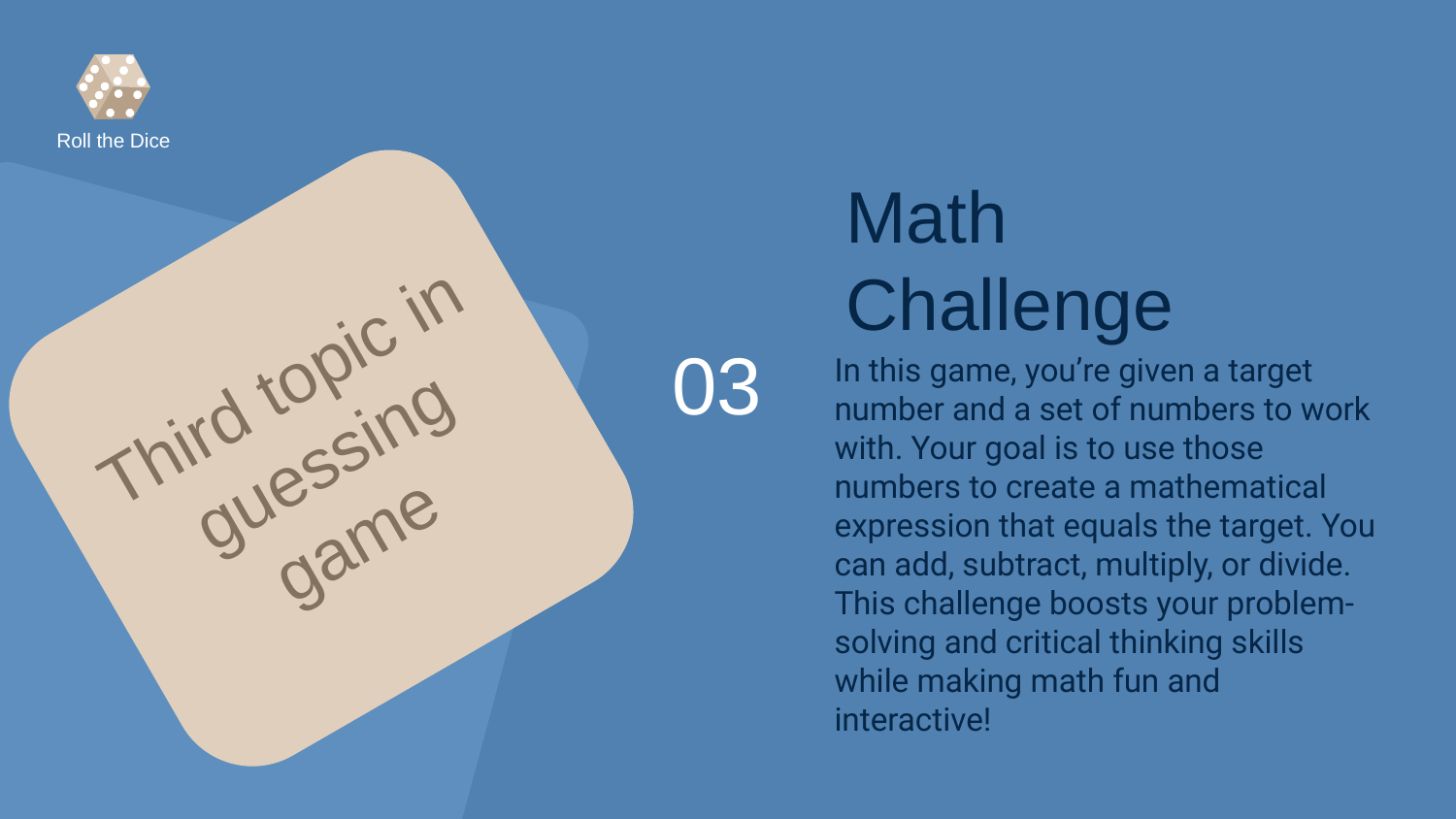

Roll the Dice
# Math Challenge
Third topic in guessing game
03
In this game, you’re given a target number and a set of numbers to work with. Your goal is to use those numbers to create a mathematical expression that equals the target. You can add, subtract, multiply, or divide. This challenge boosts your problem-solving and critical thinking skills while making math fun and interactive!